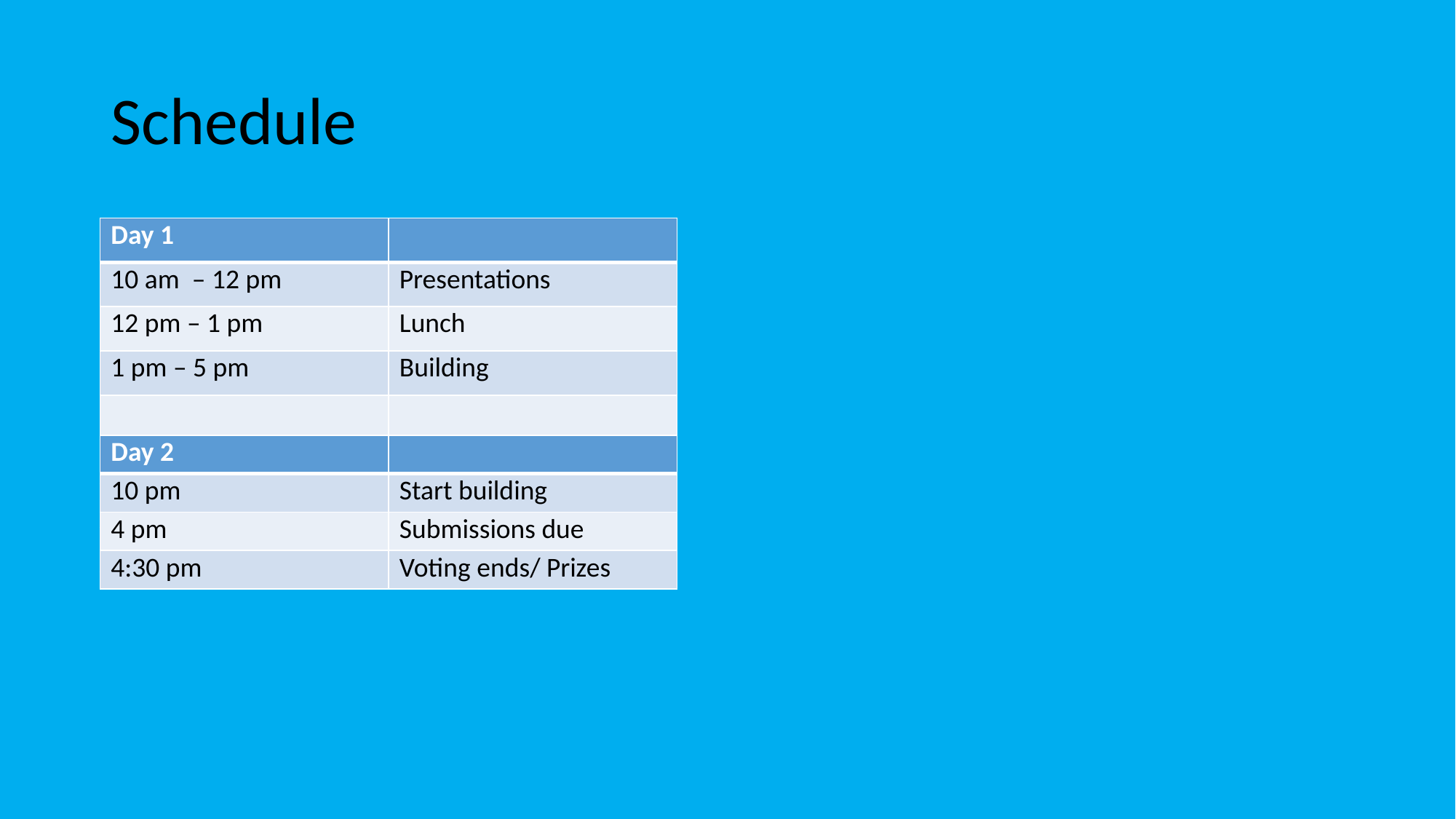

# Schedule
| Day 1 |  |
| --- | --- |
| 10 am – 12 pm | Presentations |
| 12 pm – 1 pm | Lunch |
| 1 pm – 5 pm | Building |
|  |  |
|  |  |
|  |  |
|  |  |
| Day 2 |  |
| --- | --- |
| 10 pm | Start building |
| 4 pm | Submissions due |
| 4:30 pm | Voting ends/ Prizes |